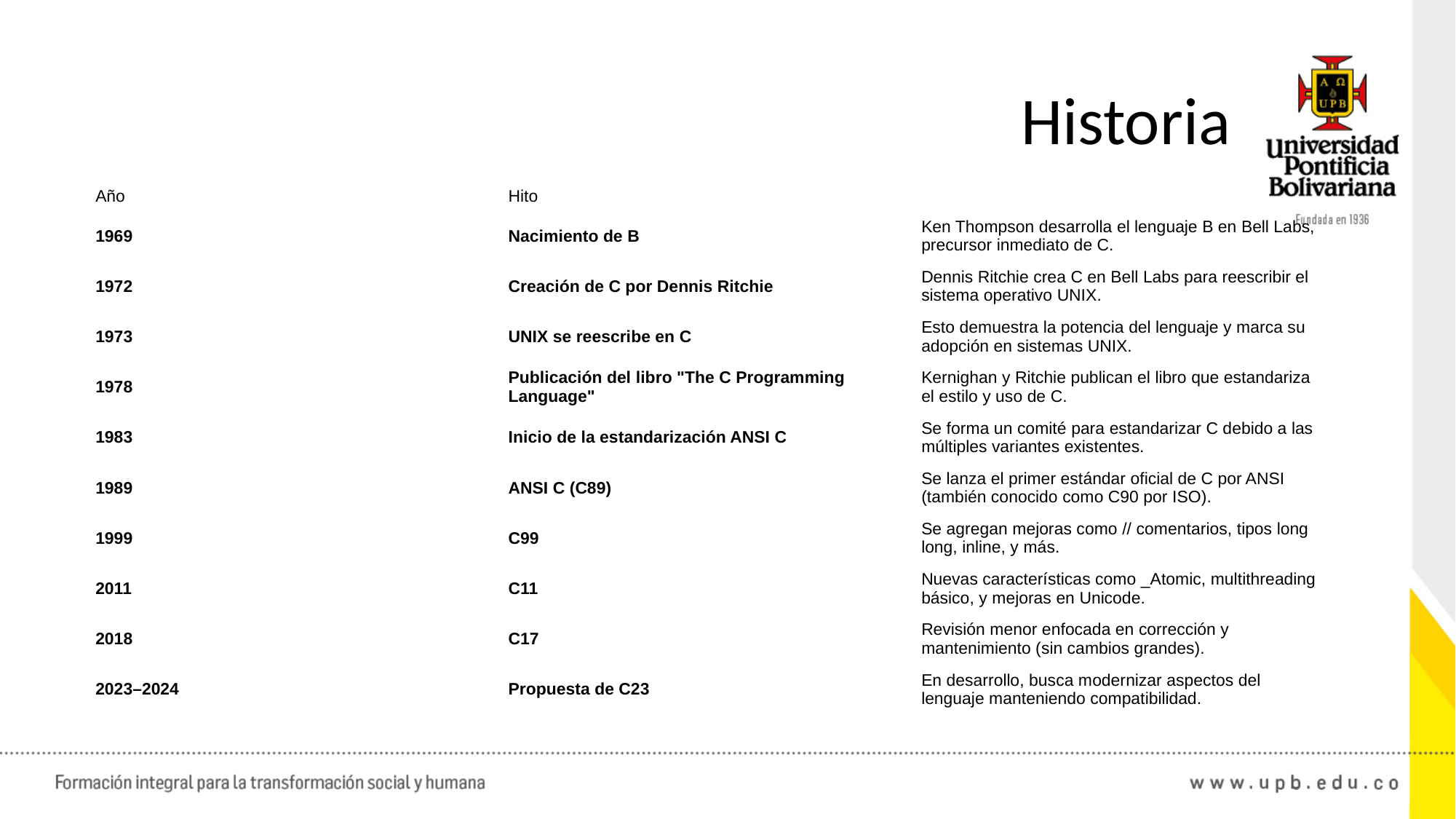

# Historia
| Año | Hito |  |
| --- | --- | --- |
| 1969 | Nacimiento de B | Ken Thompson desarrolla el lenguaje B en Bell Labs, precursor inmediato de C. |
| 1972 | Creación de C por Dennis Ritchie | Dennis Ritchie crea C en Bell Labs para reescribir el sistema operativo UNIX. |
| 1973 | UNIX se reescribe en C | Esto demuestra la potencia del lenguaje y marca su adopción en sistemas UNIX. |
| 1978 | Publicación del libro "The C Programming Language" | Kernighan y Ritchie publican el libro que estandariza el estilo y uso de C. |
| 1983 | Inicio de la estandarización ANSI C | Se forma un comité para estandarizar C debido a las múltiples variantes existentes. |
| 1989 | ANSI C (C89) | Se lanza el primer estándar oficial de C por ANSI (también conocido como C90 por ISO). |
| 1999 | C99 | Se agregan mejoras como // comentarios, tipos long long, inline, y más. |
| 2011 | C11 | Nuevas características como \_Atomic, multithreading básico, y mejoras en Unicode. |
| 2018 | C17 | Revisión menor enfocada en corrección y mantenimiento (sin cambios grandes). |
| 2023–2024 | Propuesta de C23 | En desarrollo, busca modernizar aspectos del lenguaje manteniendo compatibilidad. |